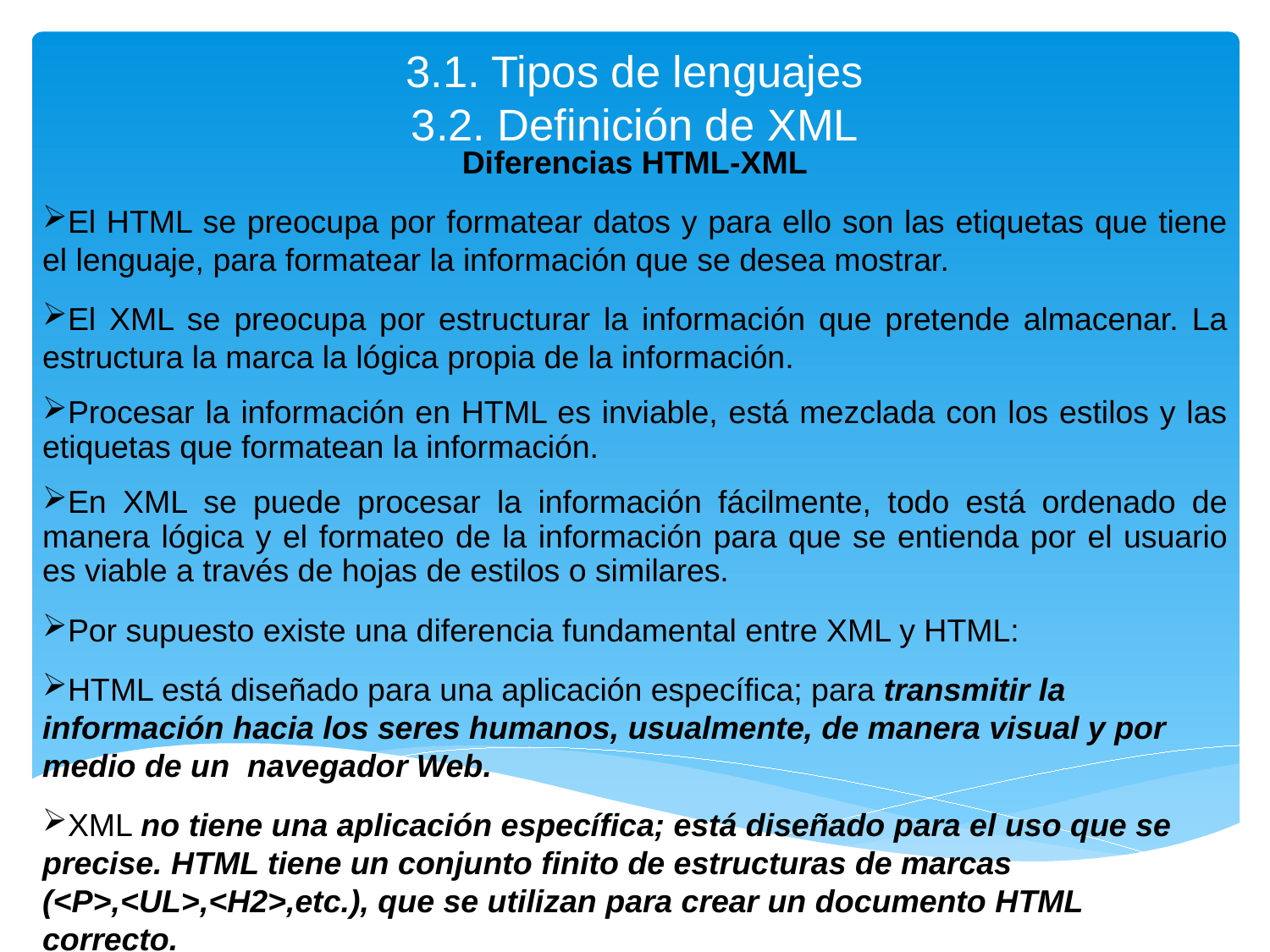

# 3.1. Tipos de lenguajes 3.2. Definición de XML
Diferencias HTML-XML
El HTML se preocupa por formatear datos y para ello son las etiquetas que tiene el lenguaje, para formatear la información que se desea mostrar.
El XML se preocupa por estructurar la información que pretende almacenar. La estructura la marca la lógica propia de la información.
Procesar la información en HTML es inviable, está mezclada con los estilos y las etiquetas que formatean la información.
En XML se puede procesar la información fácilmente, todo está ordenado de manera lógica y el formateo de la información para que se entienda por el usuario es viable a través de hojas de estilos o similares.
Por supuesto existe una diferencia fundamental entre XML y HTML:
HTML está diseñado para una aplicación específica; para transmitir la información hacia los seres humanos, usualmente, de manera visual y por medio de un  navegador Web.
XML no tiene una aplicación específica; está diseñado para el uso que se precise. HTML tiene un conjunto finito de estructuras de marcas (<P>,<UL>,<H2>,etc.), que se utilizan para crear un documento HTML correcto.